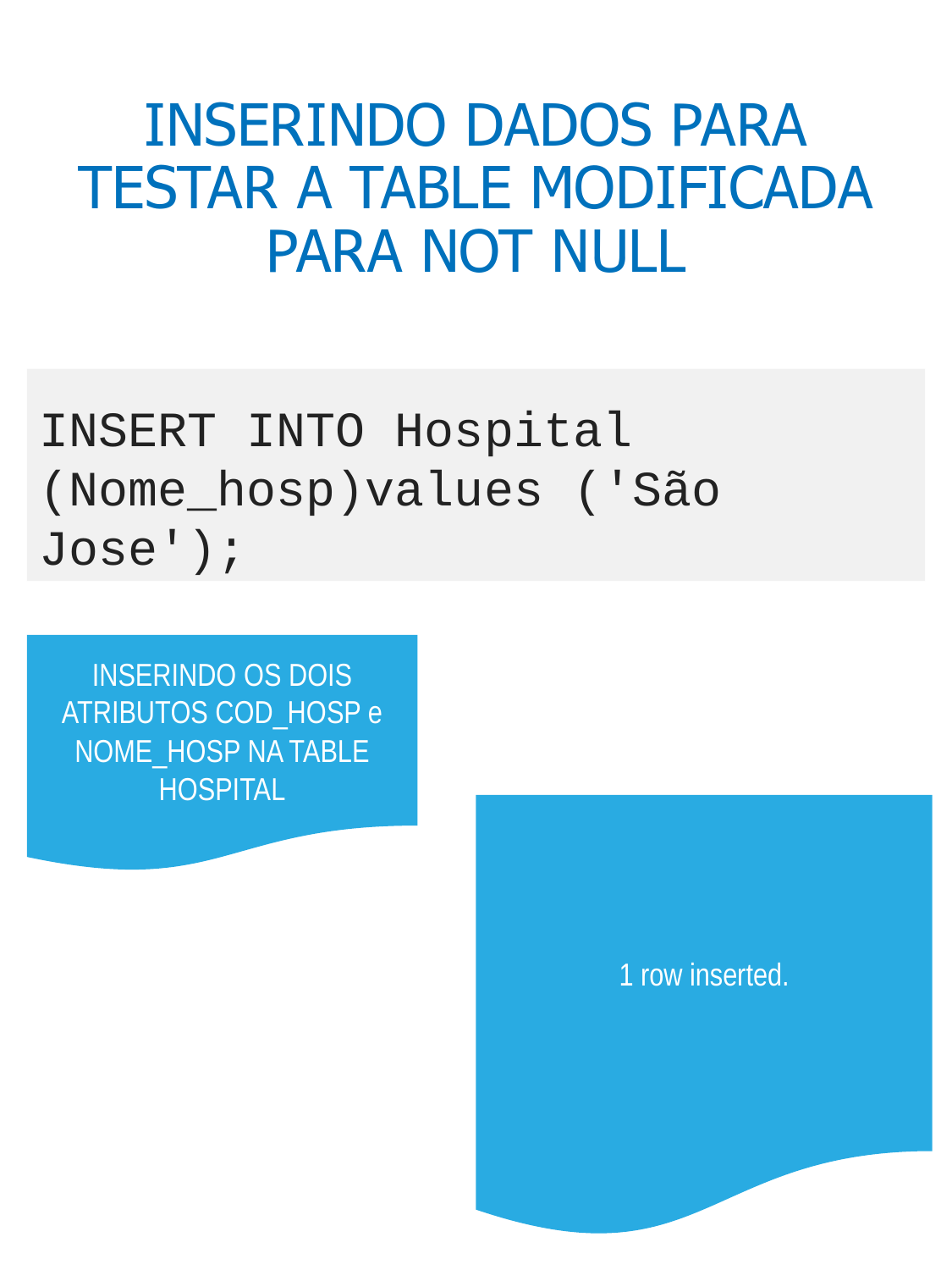

# INSERINDO DADOS PARA TESTAR A TABLE MODIFICADA PARA NOT NULL
INSERT INTO Hospital (Nome_hosp)values ('São Jose');
INSERINDO OS DOIS ATRIBUTOS COD_HOSP e NOME_HOSP NA TABLE HOSPITAL
1 row inserted.